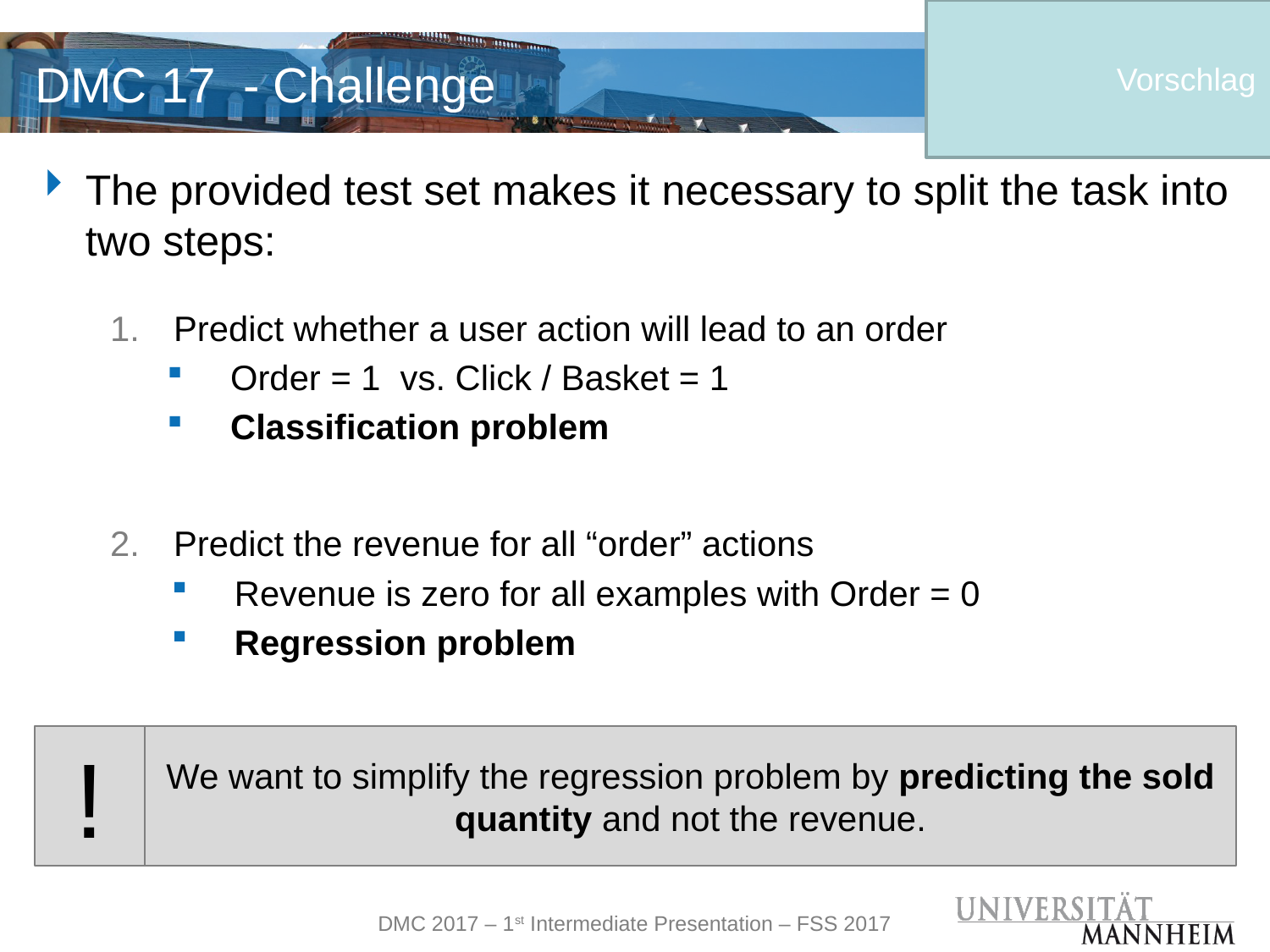

Vorschlag
# DMC 17  - Challenge
3
The provided test set makes it necessary to split the task into two steps:

Predict whether a user action will lead to an order
Order = 1  vs. Click / Basket = 1
Classification problem

Predict the revenue for all “order” actions
Revenue is zero for all examples with Order = 0
Regression problem

!
We want to simplify the regression problem by predicting the sold quantity and not the revenue.
DMC 2017 – 1st Intermediate Presentation – FSS 2017